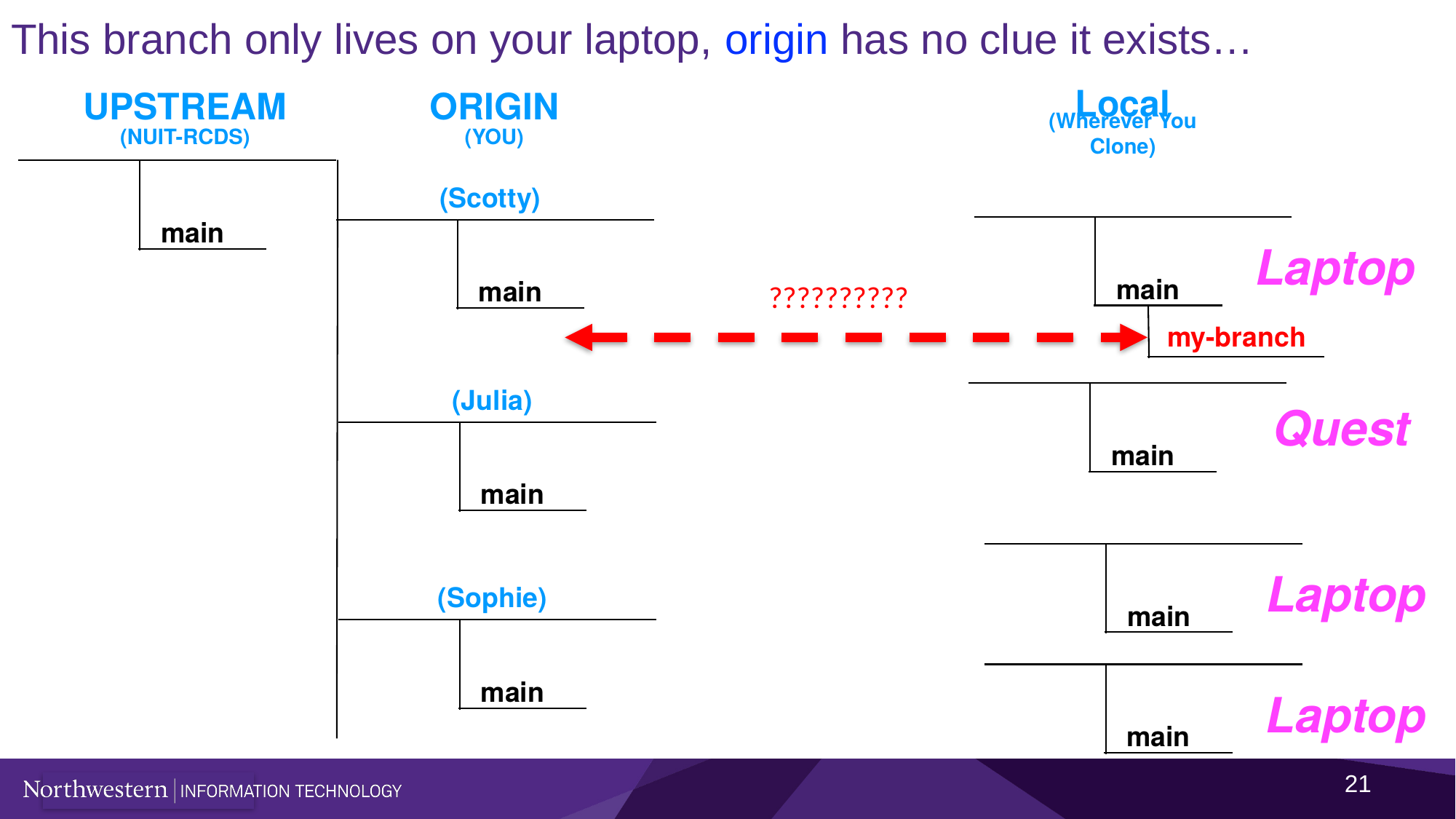

# This branch only lives on your laptop, origin has no clue it exists…
Local
(Wherever You Clone)
UPSTREAM
(NUIT-RCDS)
ORIGIN
(YOU)

main
(Scotty)

main

main
Laptop
??????????
my-branch

(Julia)

main

main
Quest

main
Laptop
(Sophie)

main

main
Laptop
21